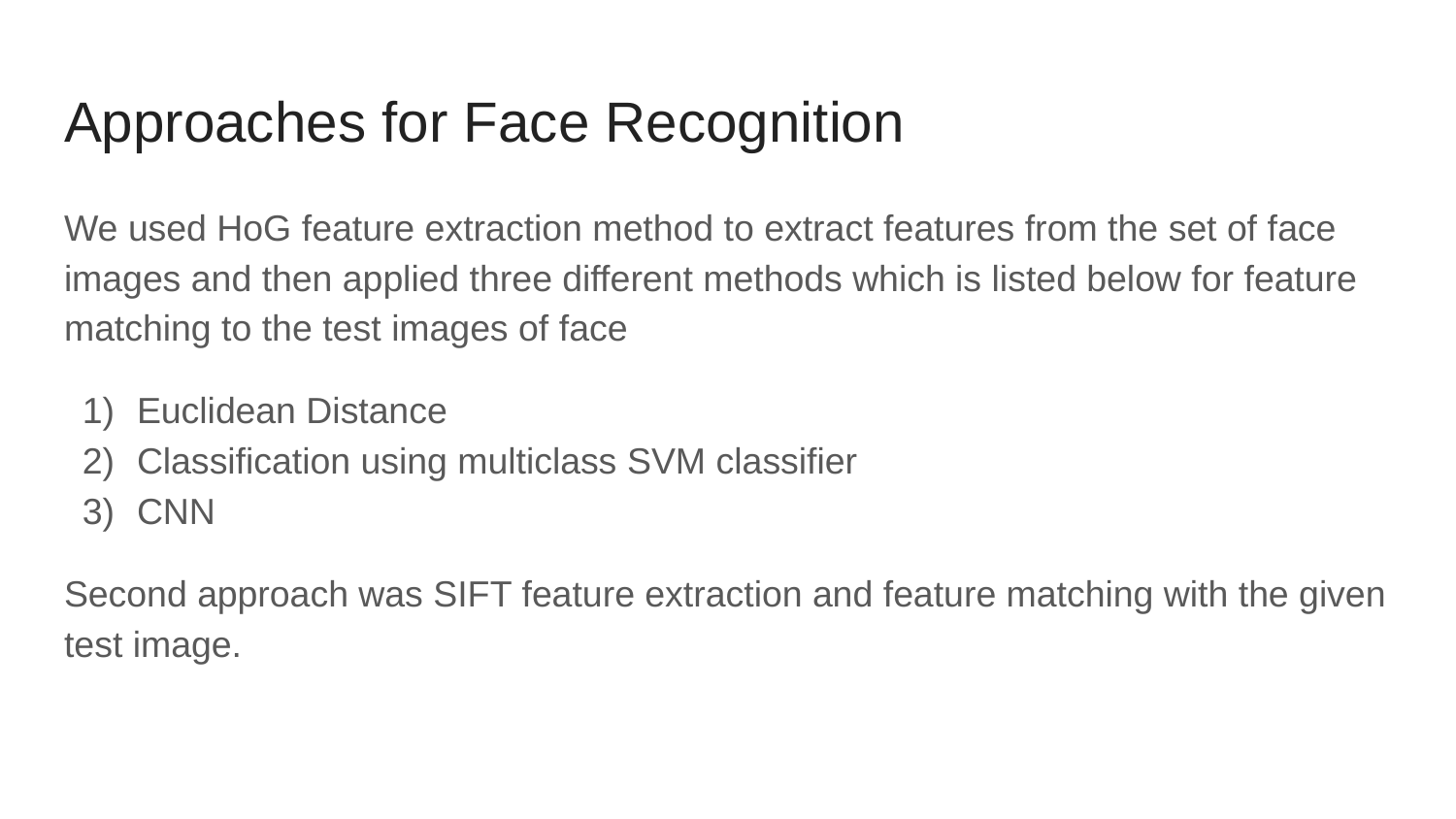

# Approaches for Face Recognition
We used HoG feature extraction method to extract features from the set of face images and then applied three different methods which is listed below for feature matching to the test images of face
Euclidean Distance
Classification using multiclass SVM classifier
CNN
Second approach was SIFT feature extraction and feature matching with the given test image.